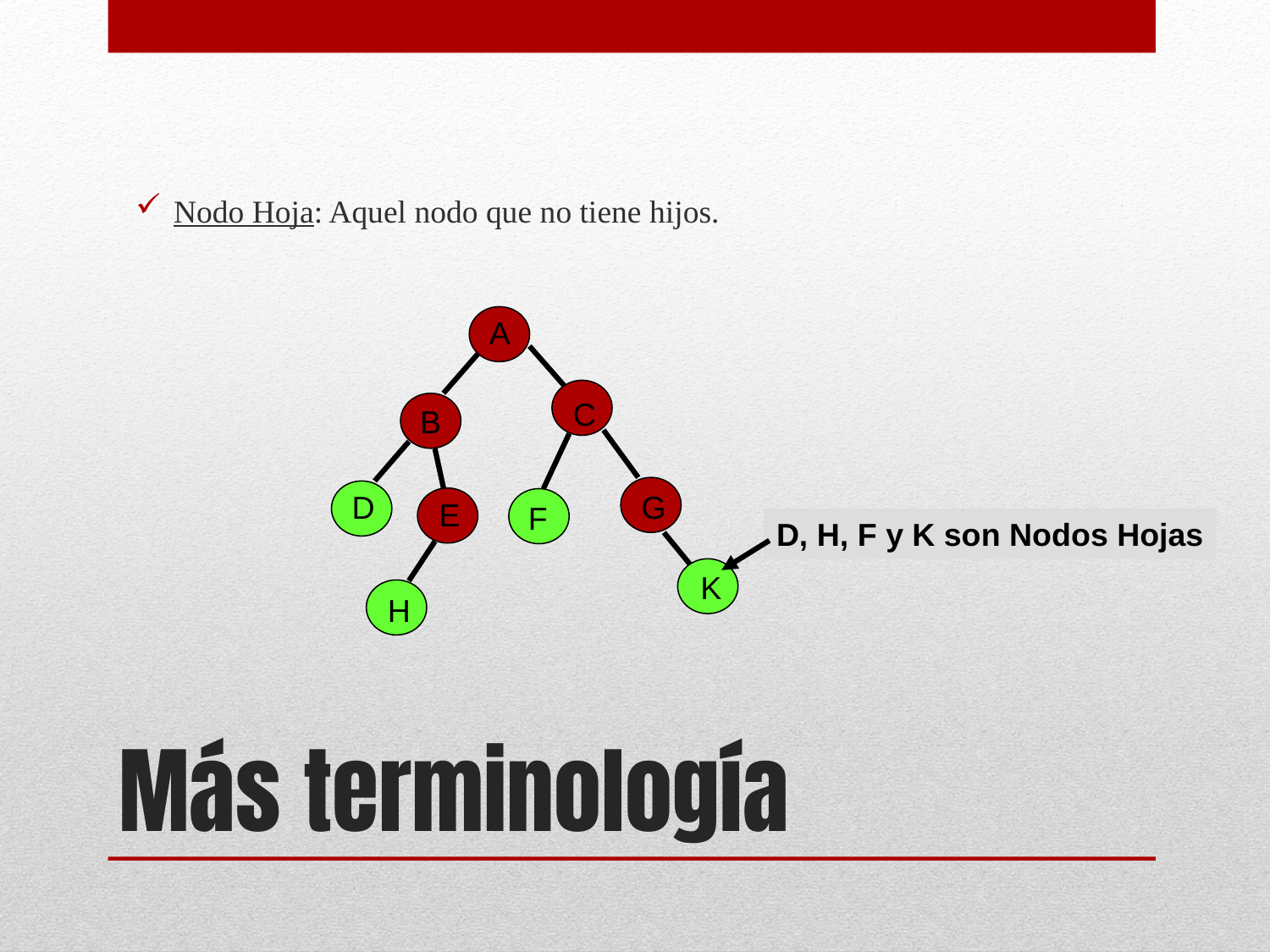

Nodo Hoja: Aquel nodo que no tiene hijos.

A

C
B

D
G

E

F
D, H, F y K son Nodos Hojas

K

H
# Más terminología